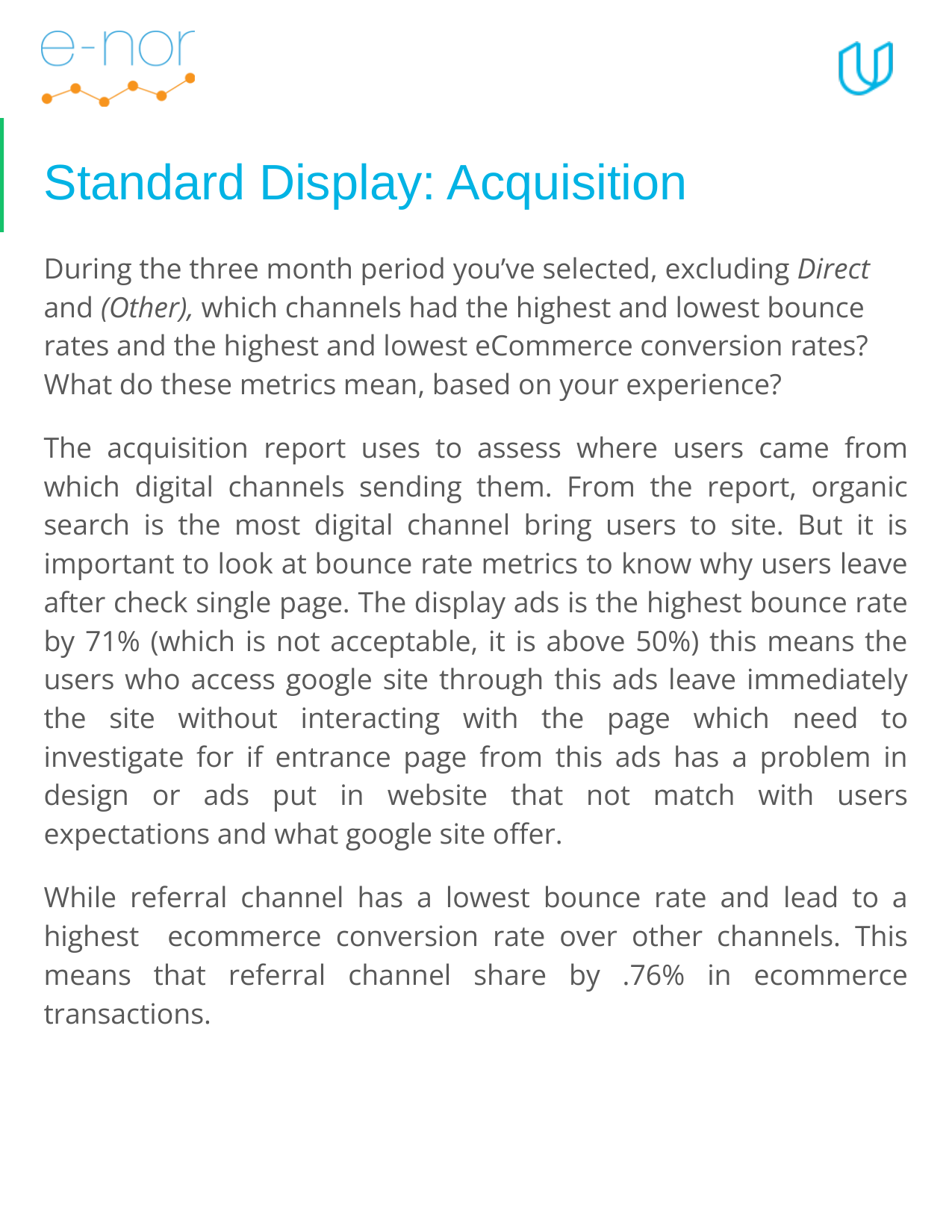

# Standard Display: Acquisition
During the three month period you’ve selected, excluding Direct and (Other), which channels had the highest and lowest bounce rates and the highest and lowest eCommerce conversion rates?  What do these metrics mean, based on your experience?
The acquisition report uses to assess where users came from which digital channels sending them. From the report, organic search is the most digital channel bring users to site. But it is important to look at bounce rate metrics to know why users leave after check single page. The display ads is the highest bounce rate by 71% (which is not acceptable, it is above 50%) this means the users who access google site through this ads leave immediately the site without interacting with the page which need to investigate for if entrance page from this ads has a problem in design or ads put in website that not match with users expectations and what google site offer.
While referral channel has a lowest bounce rate and lead to a highest  ecommerce conversion rate over other channels. This means that referral channel share by .76% in ecommerce transactions.